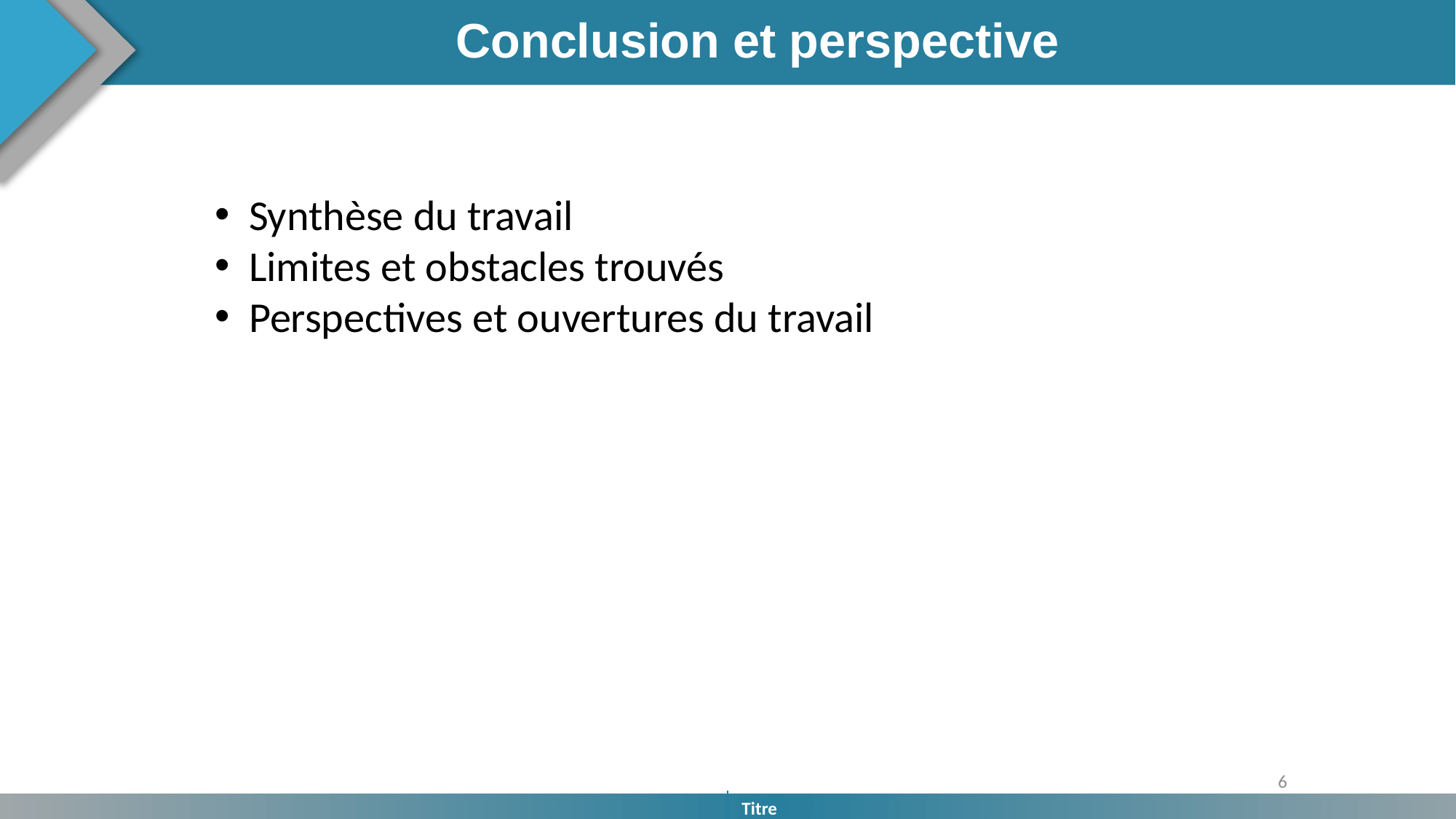

Conclusion et perspective

Synthèse du travail
Limites et obstacles trouvés
Perspectives et ouvertures du travail
6
Titre